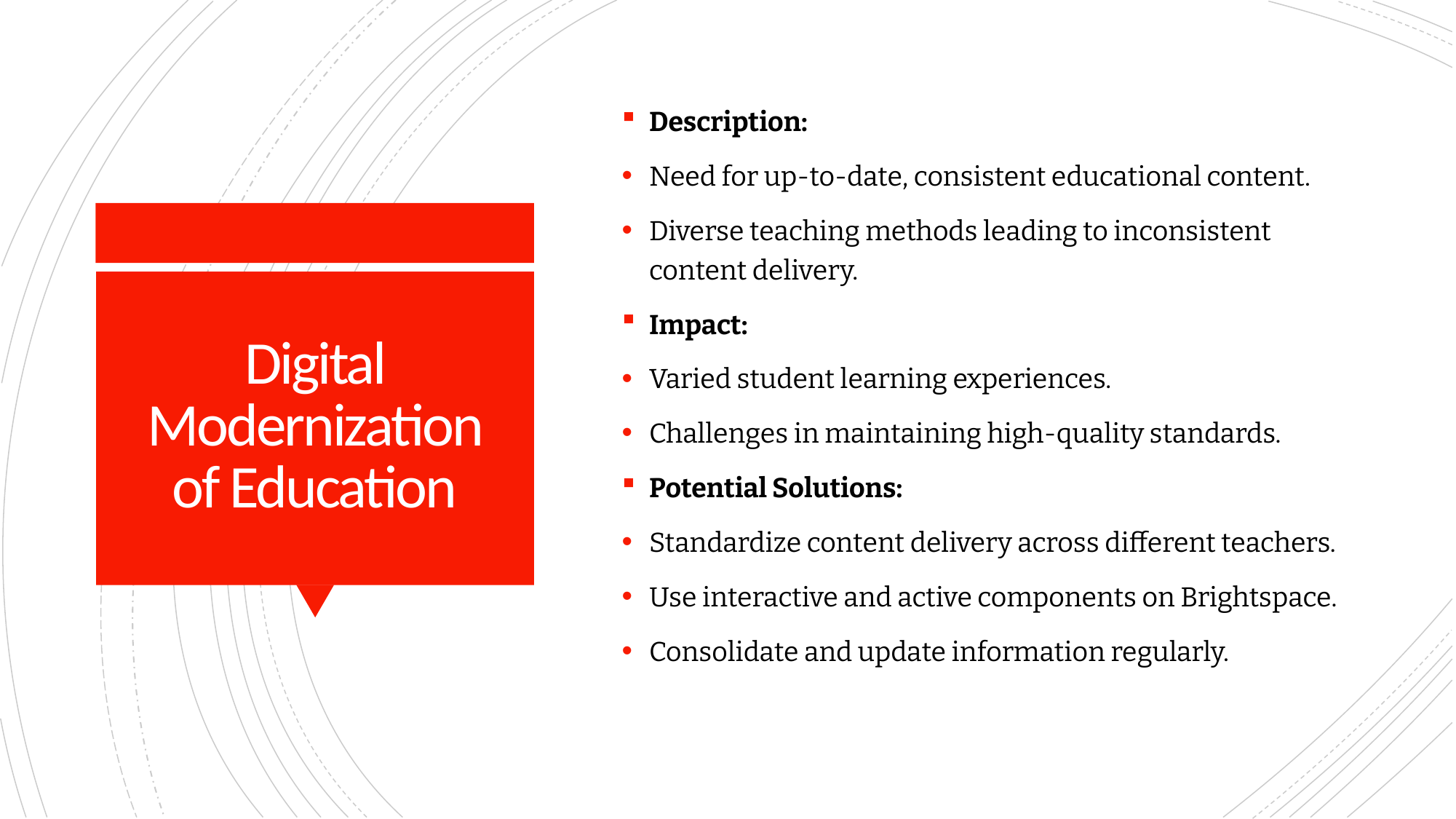

Description:
Need for up-to-date, consistent educational content.
Diverse teaching methods leading to inconsistent content delivery.
Impact:
Varied student learning experiences.
Challenges in maintaining high-quality standards.
Potential Solutions:
Standardize content delivery across different teachers.
Use interactive and active components on Brightspace.
Consolidate and update information regularly.

# Digital Modernization of Education